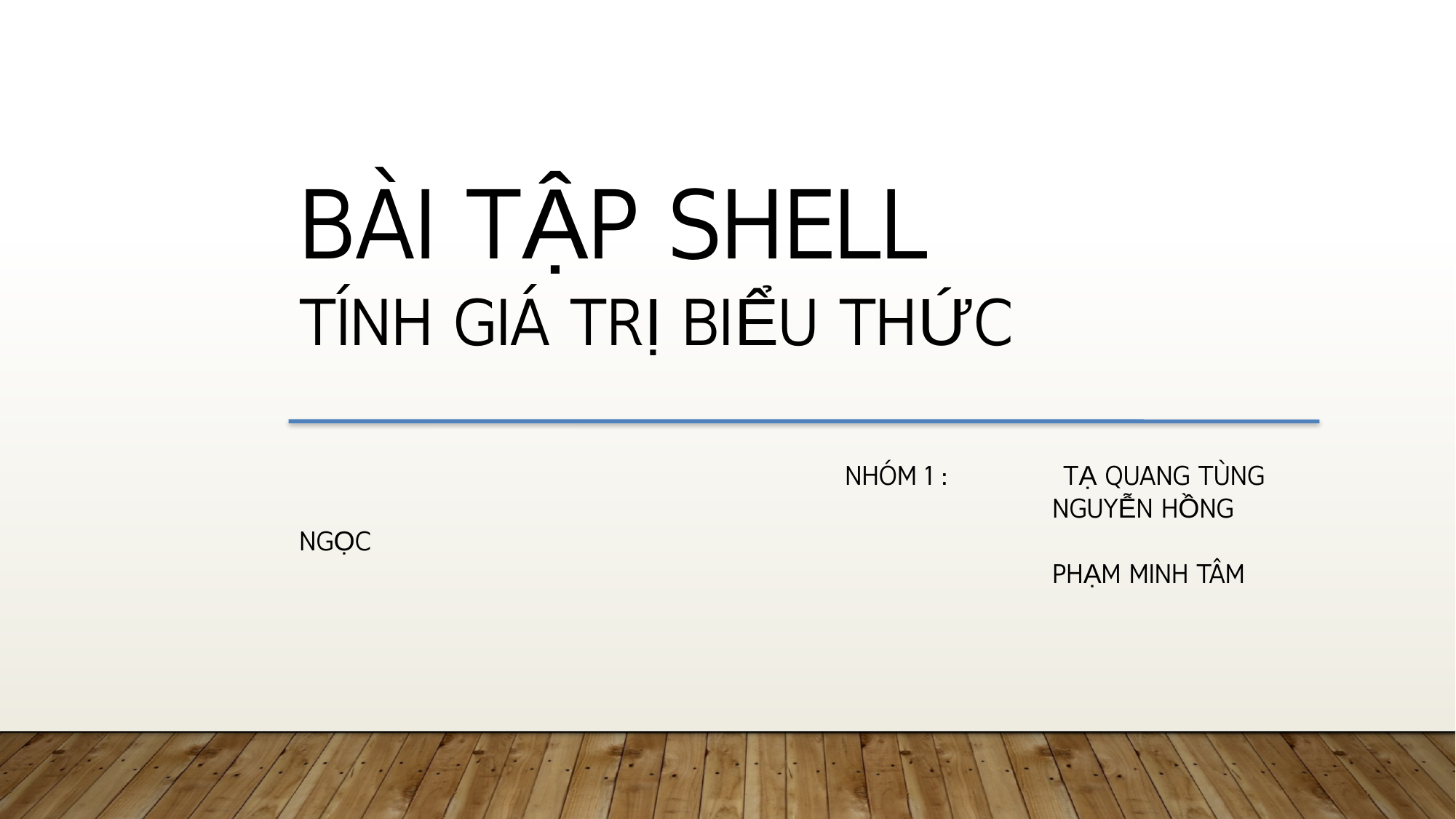

Bài Tập shell
tính giá trị biểu thức
					Nhóm 1 : 	Tạ quang tùng
						            Nguyễn hồng ngọc
						            phạm minh tâm